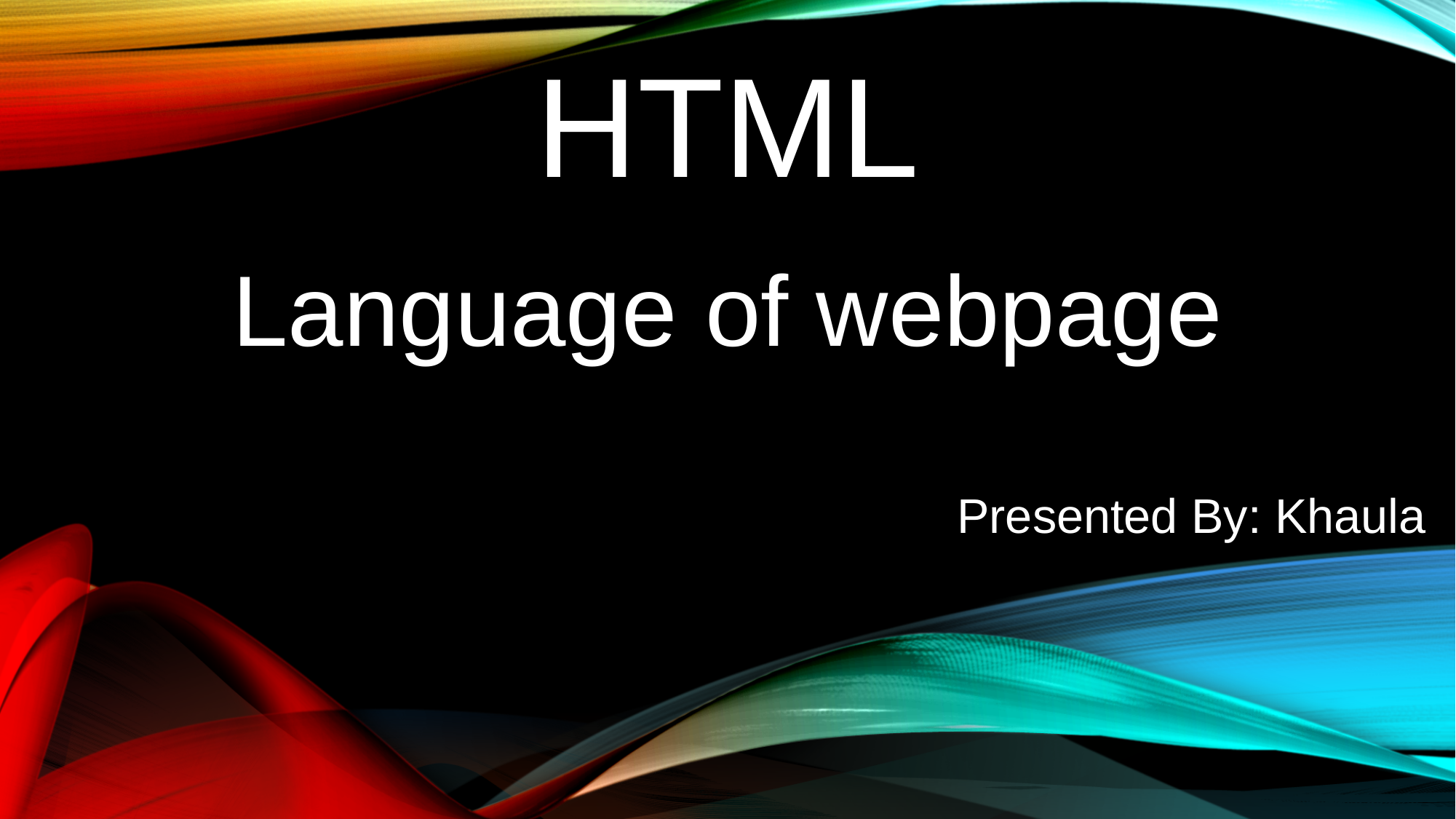

# HTML
Language of webpage
Presented By: Khaula